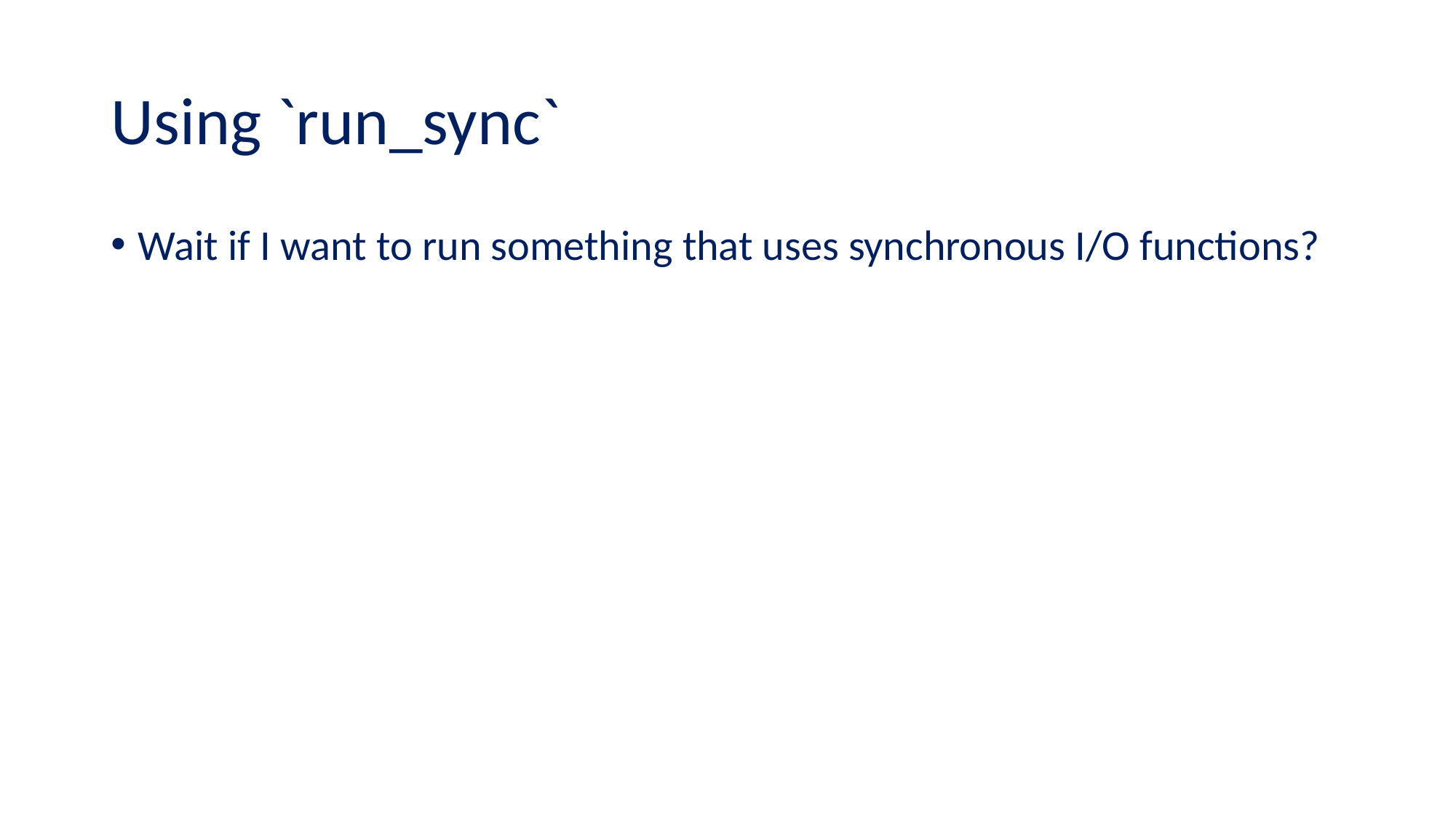

# Using `run_sync`
Wait if I want to run something that uses synchronous I/O functions?